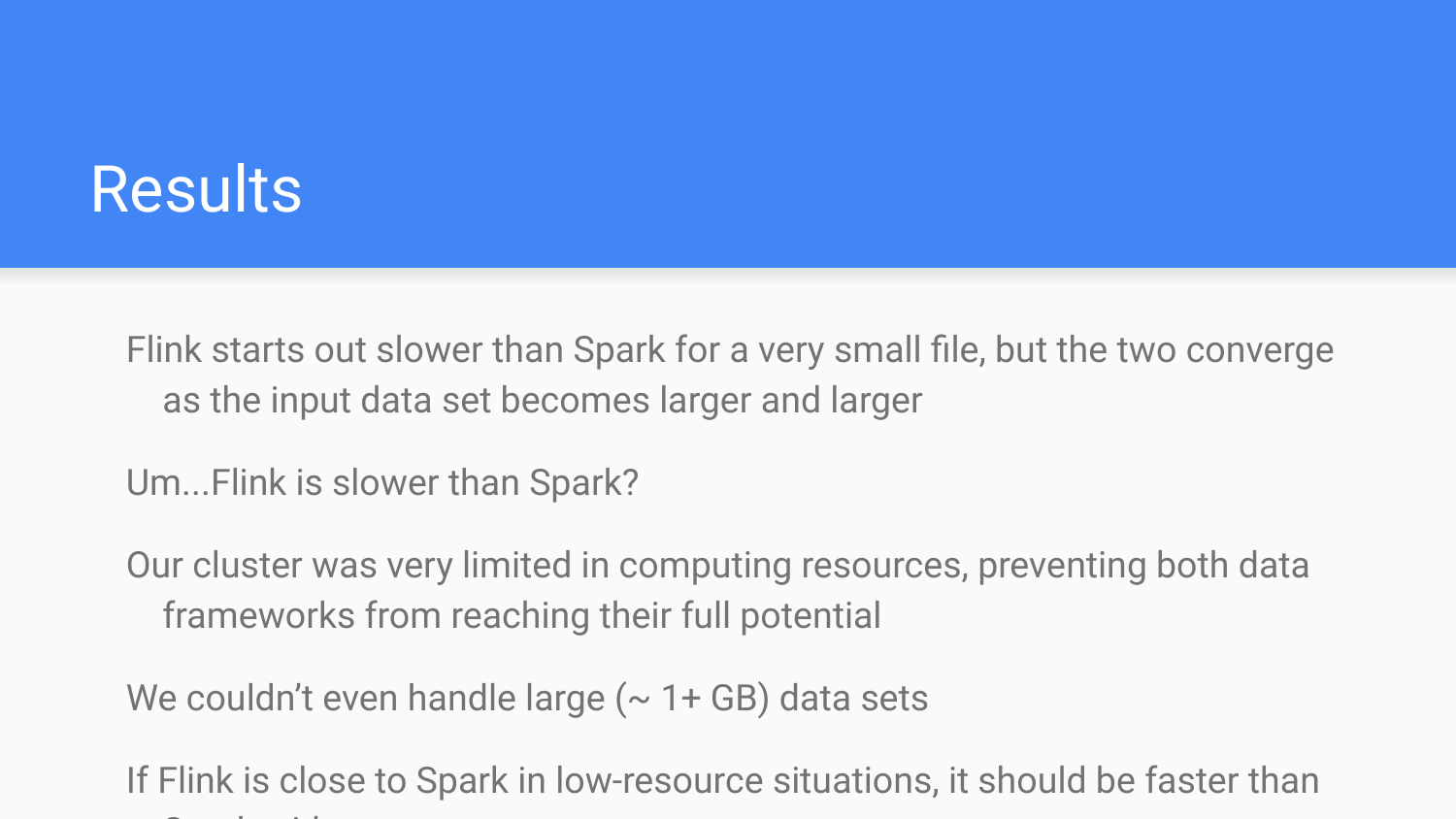

# Results
Flink starts out slower than Spark for a very small file, but the two converge as the input data set becomes larger and larger
Um...Flink is slower than Spark?
Our cluster was very limited in computing resources, preventing both data frameworks from reaching their full potential
We couldn’t even handle large (~ 1+ GB) data sets
If Flink is close to Spark in low-resource situations, it should be faster than Spark with more resources
Promising!